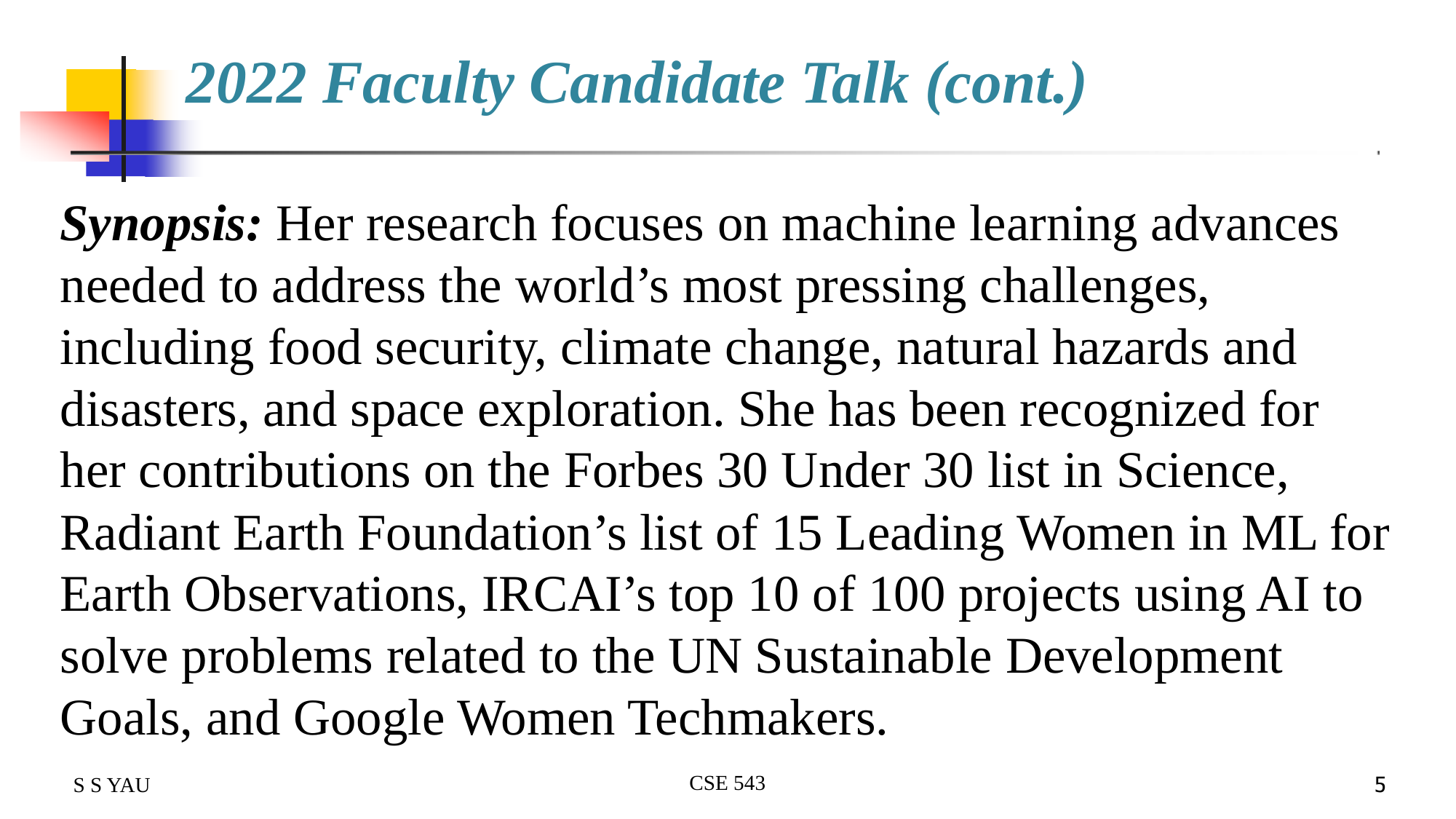

# 2022 Faculty Candidate Talk (cont.)
Synopsis: Her research focuses on machine learning advances needed to address the world’s most pressing challenges, including food security, climate change, natural hazards and disasters, and space exploration. She has been recognized for her contributions on the Forbes 30 Under 30 list in Science, Radiant Earth Foundation’s list of 15 Leading Women in ML for Earth Observations, IRCAI’s top 10 of 100 projects using AI to solve problems related to the UN Sustainable Development Goals, and Google Women Techmakers.
CSE 543
S S YAU
5